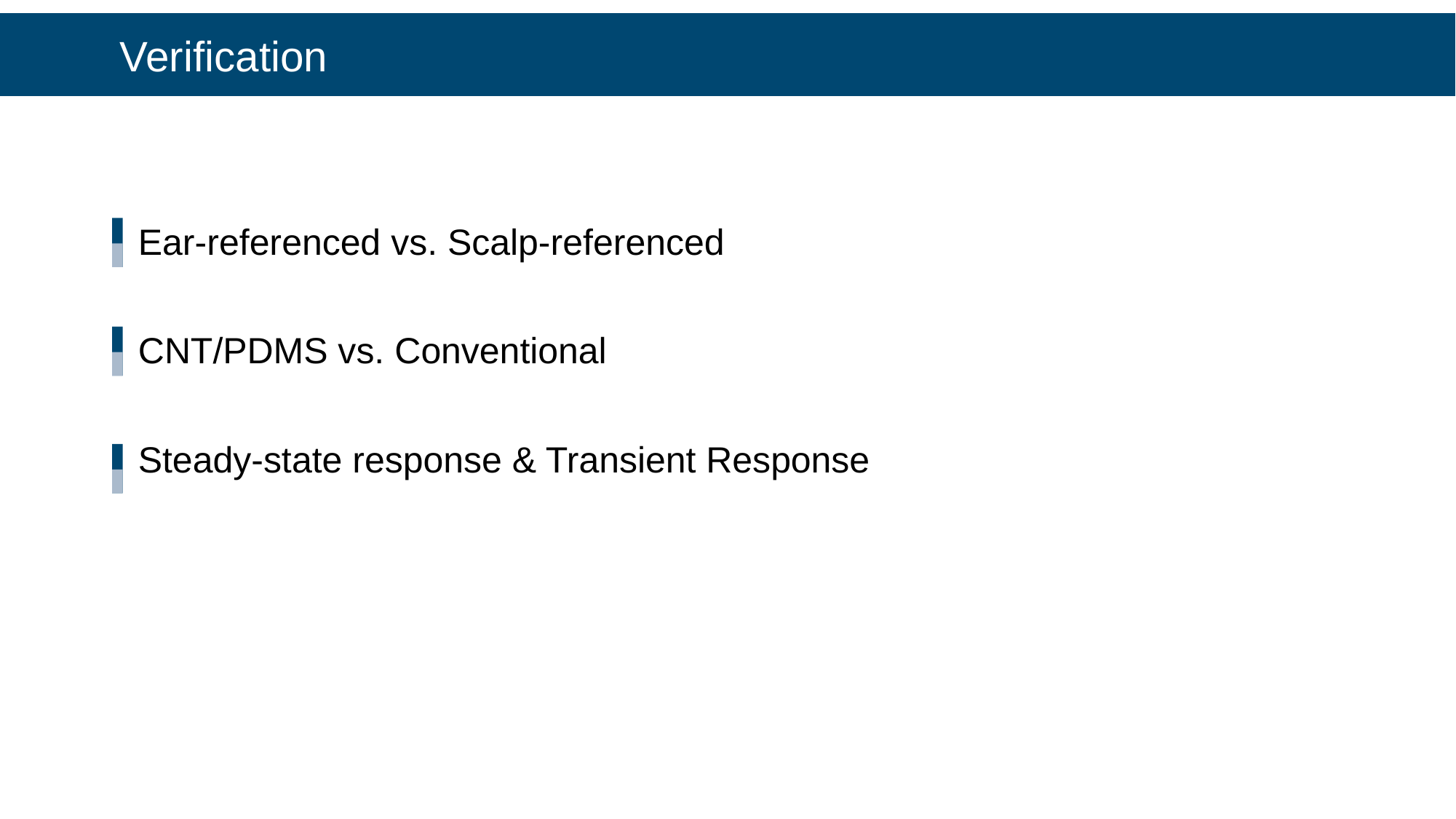

Verification
Ear-referenced vs. Scalp-referenced

CNT/PDMS vs. Conventional

Steady-state response & Transient Response